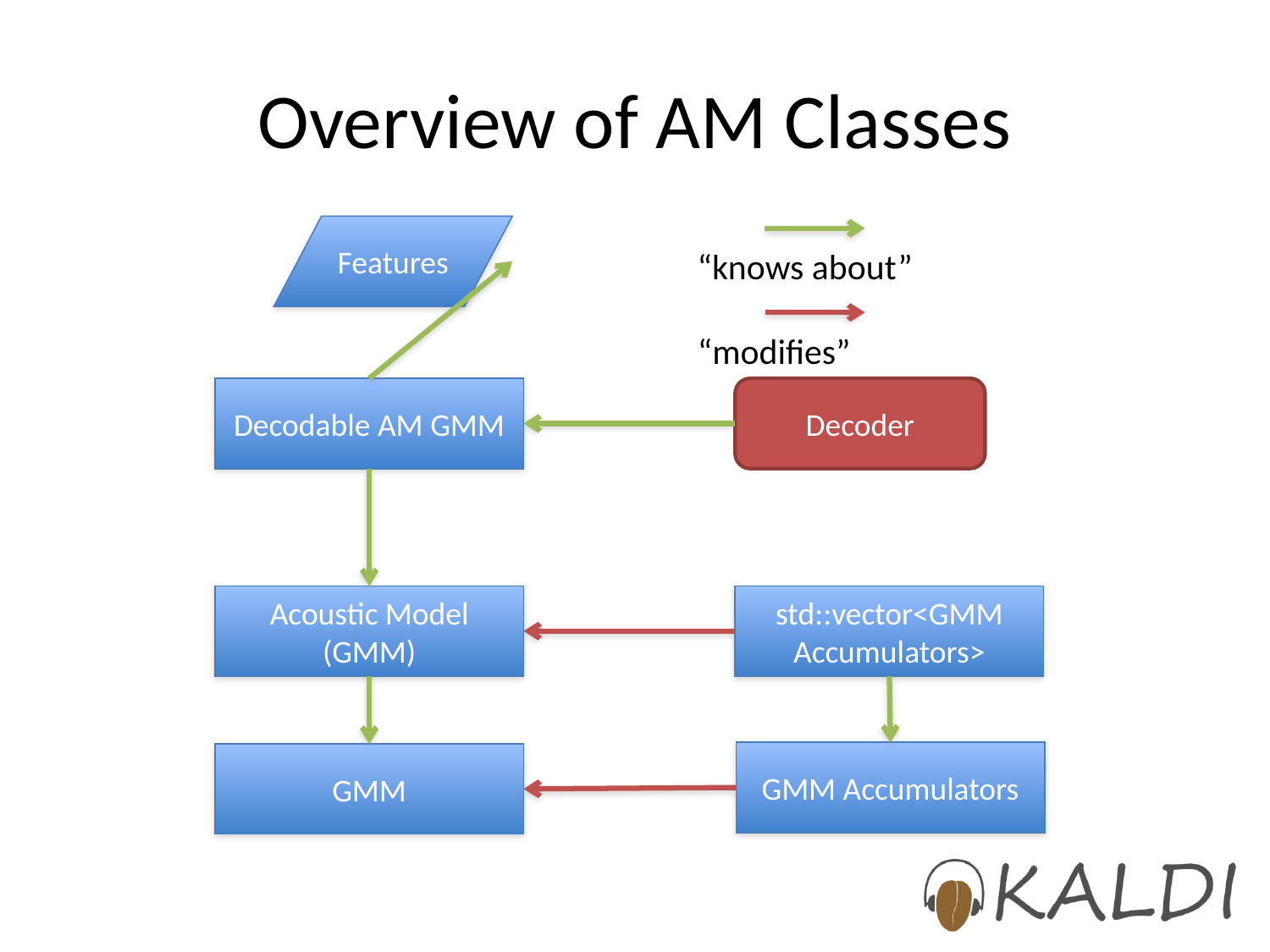

# Overview of AM Classes
		          “knows about”
Features
		          “modifies”
Decodable AM GMM
Decoder
Acoustic Model (GMM)
std::vector<GMM Accumulators>
GMM Accumulators
GMM